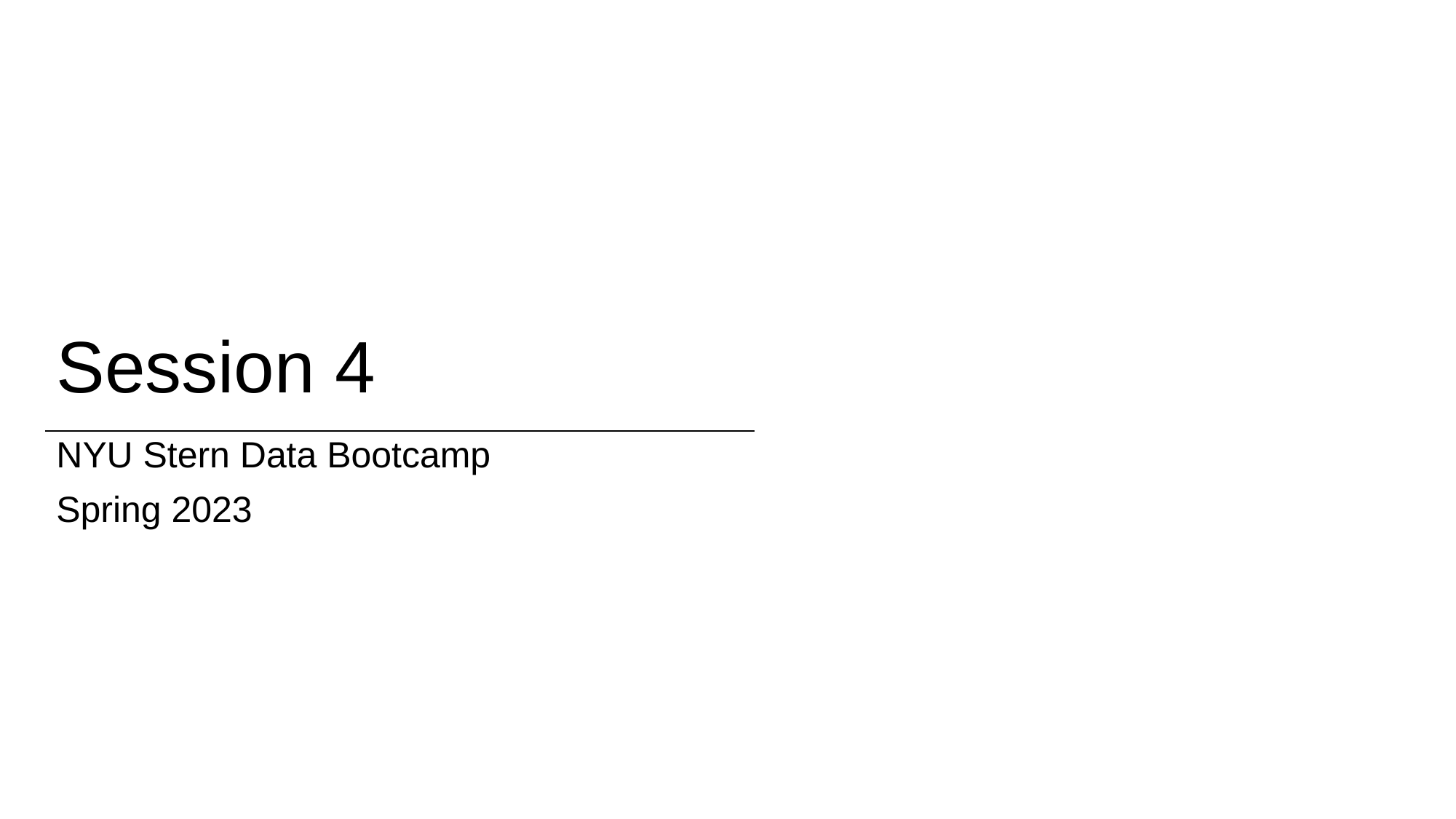

# Session 4
NYU Stern Data Bootcamp
Spring 2023